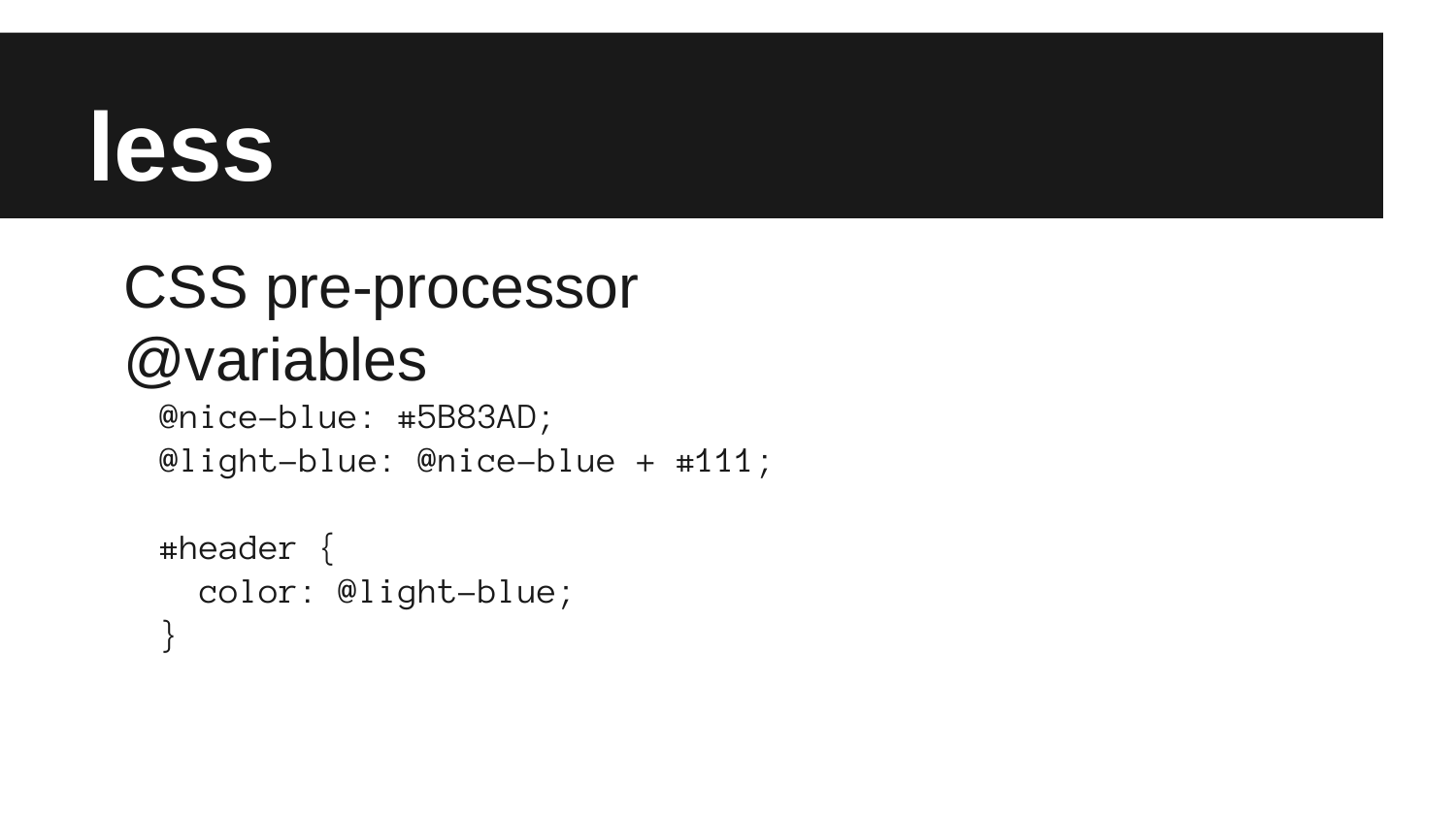

# less
CSS pre-processor
@variables
@nice-blue: #5B83AD;
@light-blue: @nice-blue + #111;
#header {
  color: @light-blue;
}